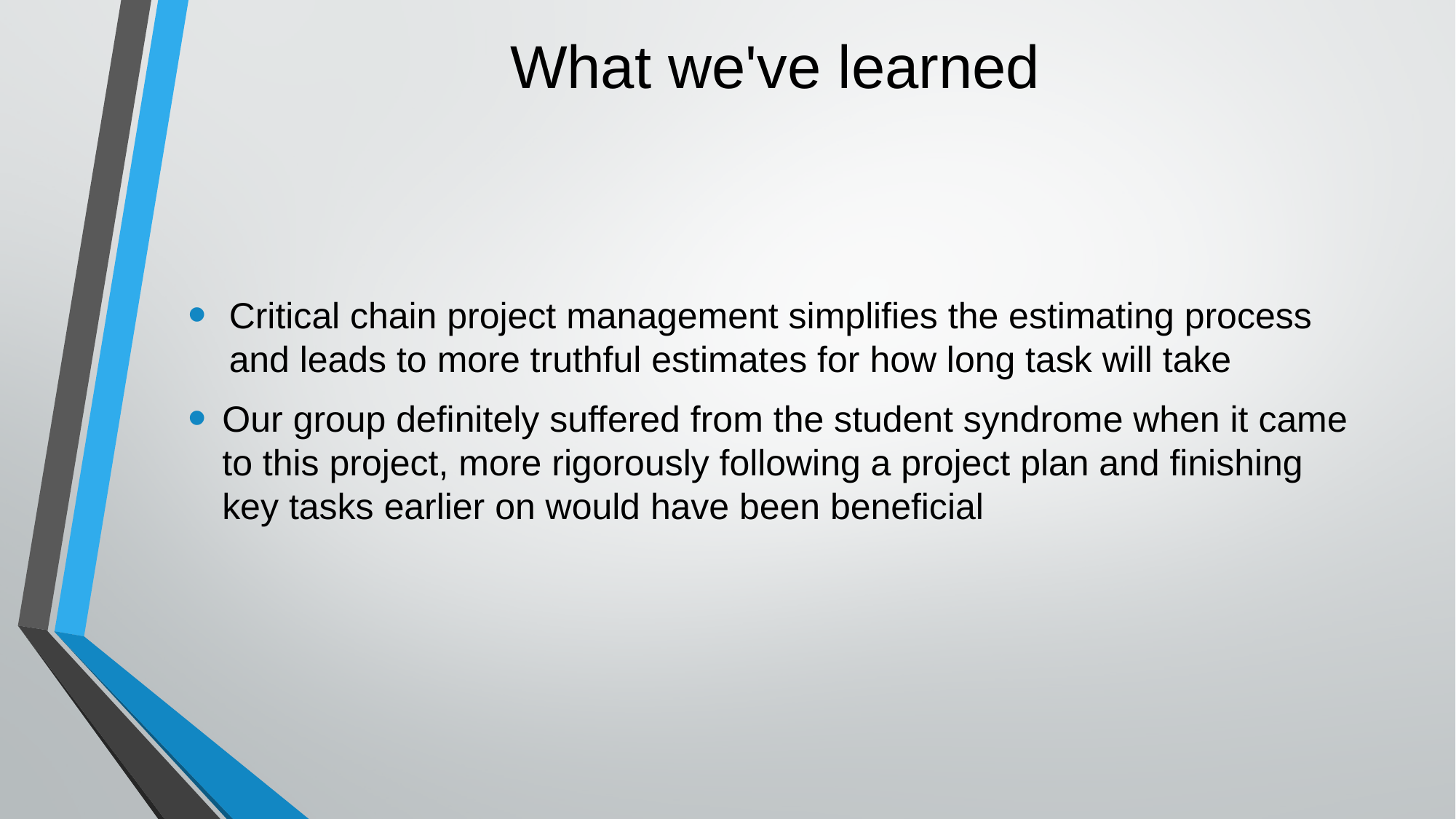

# What we've learned
Critical chain project management simplifies the estimating process and leads to more truthful estimates for how long task will take
Our group definitely suffered from the student syndrome when it came to this project, more rigorously following a project plan and finishing key tasks earlier on would have been beneficial